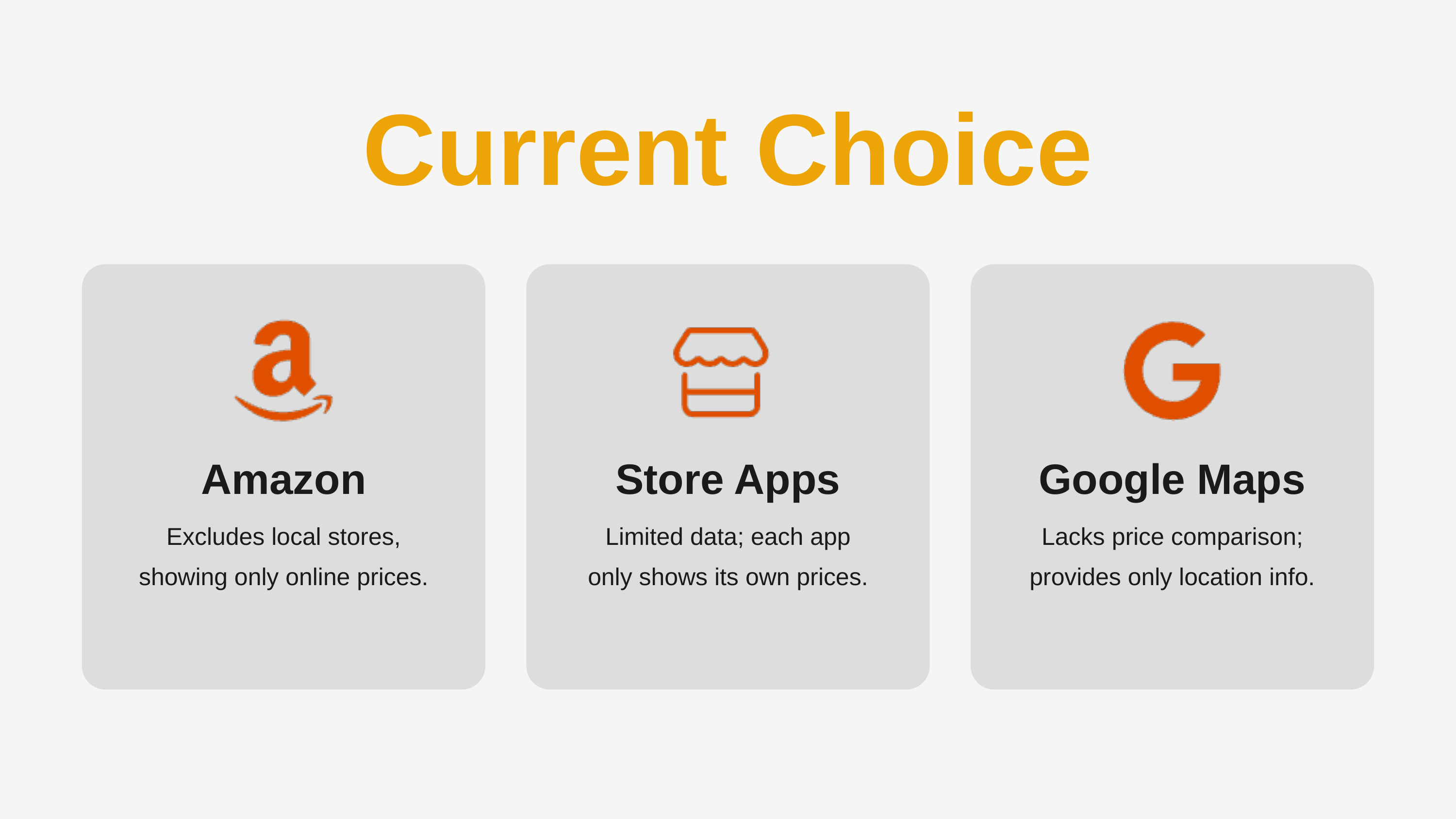

Current Choice

Amazon
Store Apps
Google Maps
Excludes local stores, showing only online prices.
Limited data; each app only shows its own prices.
Lacks price comparison; provides only location info.